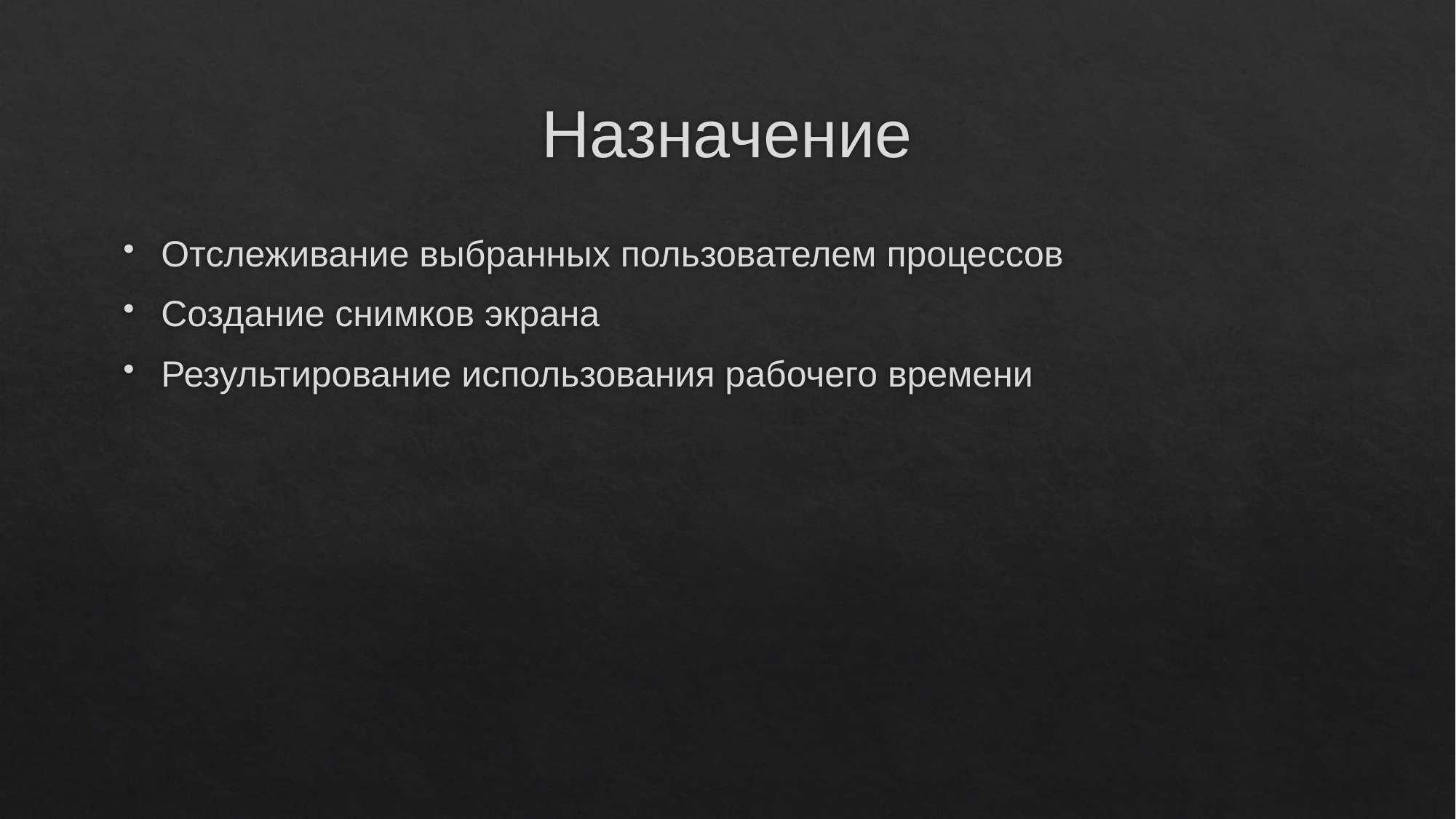

# Назначение
Отслеживание выбранных пользователем процессов
Создание снимков экрана
Результирование использования рабочего времени